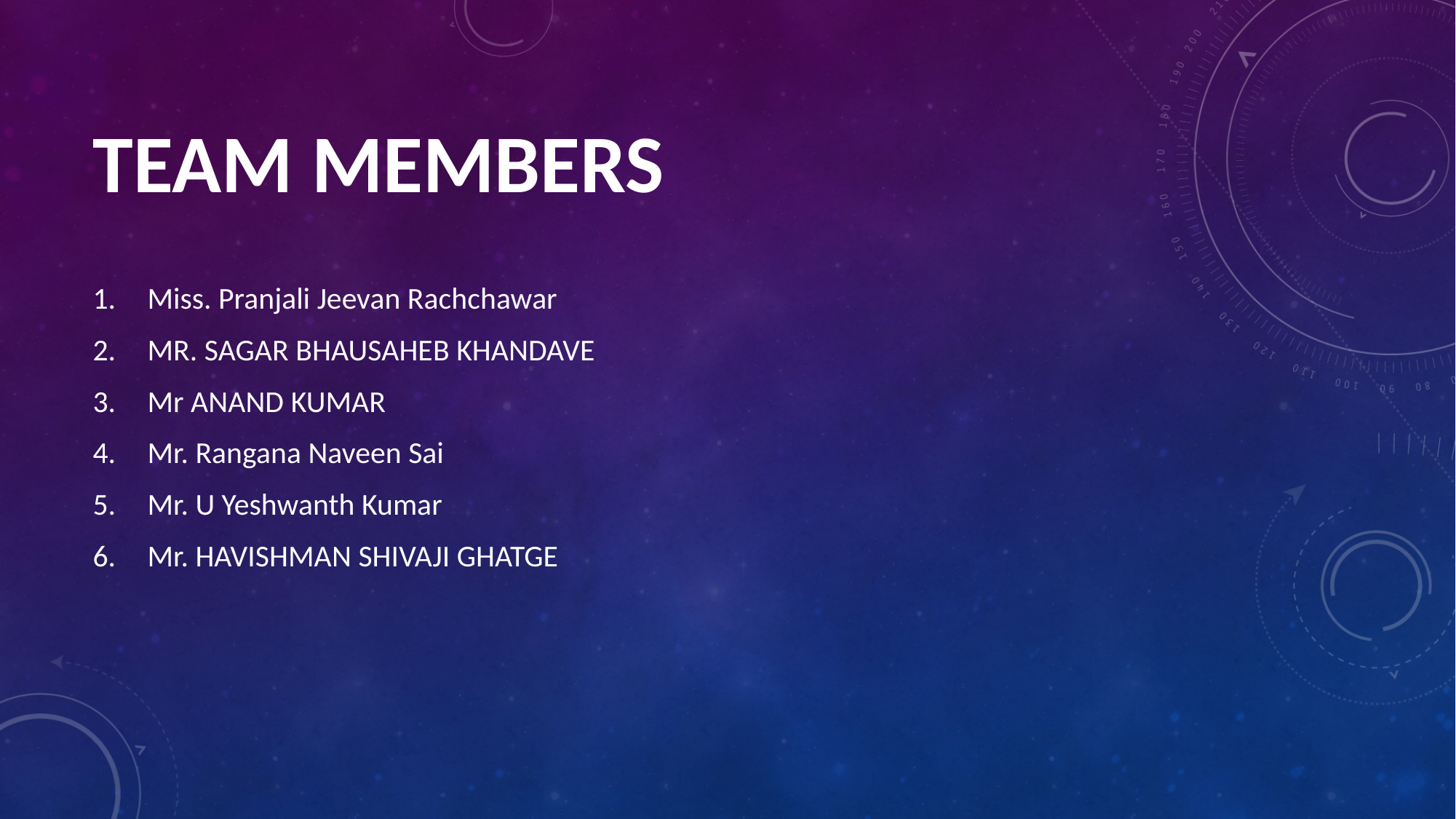

# Team Members
Miss. Pranjali Jeevan Rachchawar
MR. SAGAR BHAUSAHEB KHANDAVE
Mr ANAND KUMAR
Mr. Rangana Naveen Sai
Mr. U Yeshwanth Kumar
Mr. HAVISHMAN SHIVAJI GHATGE